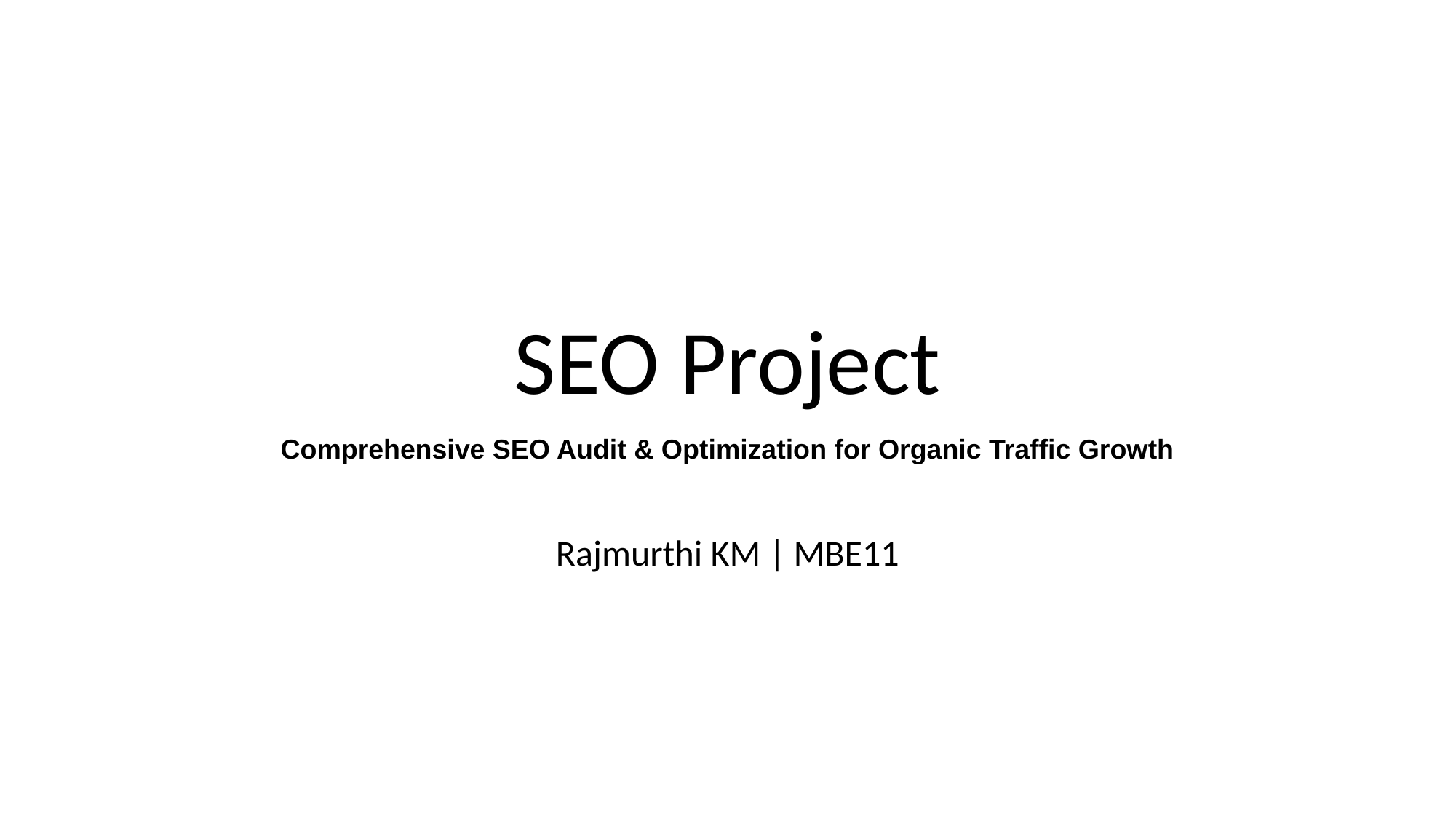

# SEO Project
Comprehensive SEO Audit & Optimization for Organic Traffic Growth

Rajmurthi KM | MBE11